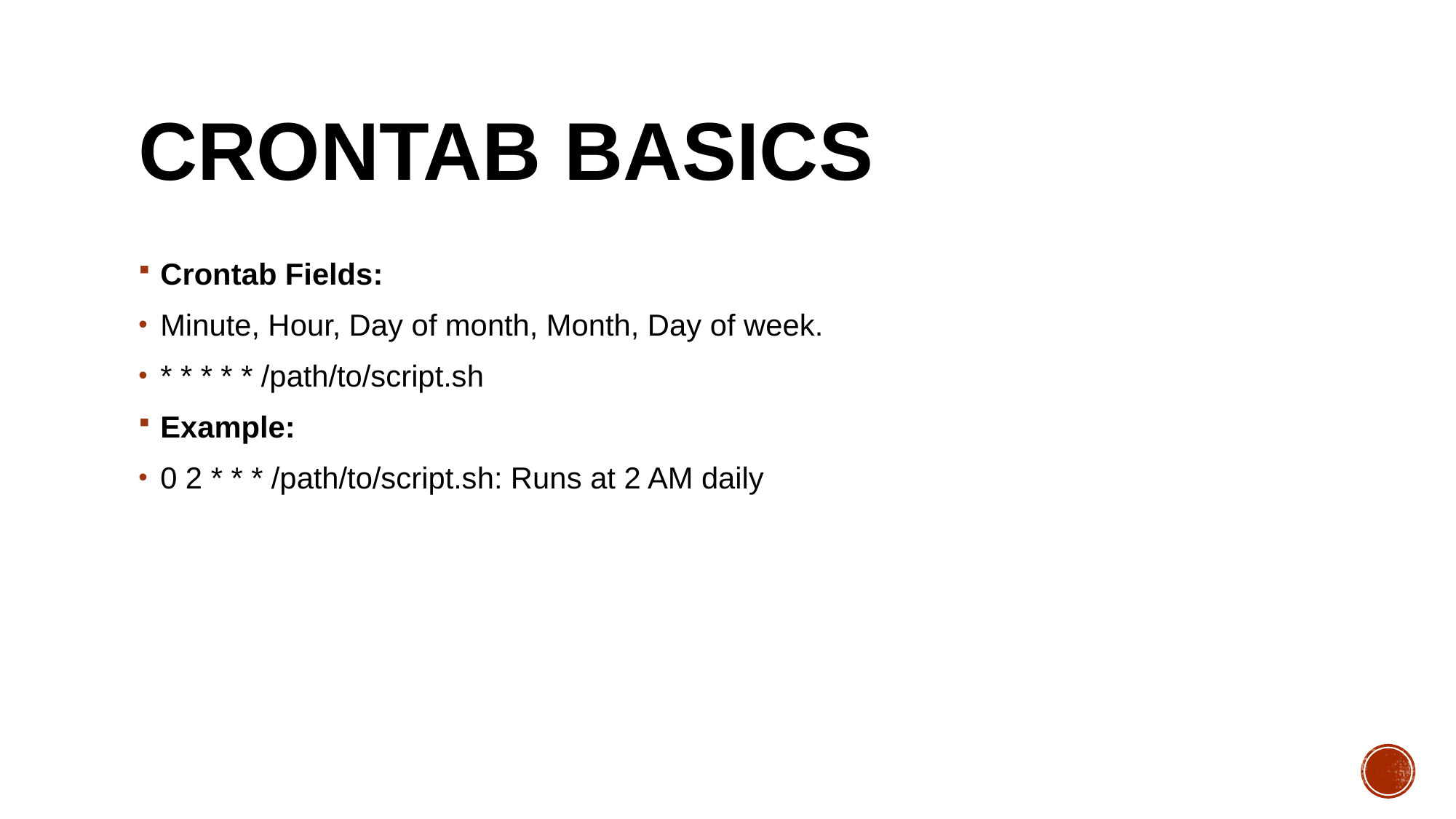

# Crontab Basics
Crontab Fields:
Minute, Hour, Day of month, Month, Day of week.
* * * * * /path/to/script.sh
Example:
0 2 * * * /path/to/script.sh: Runs at 2 AM daily